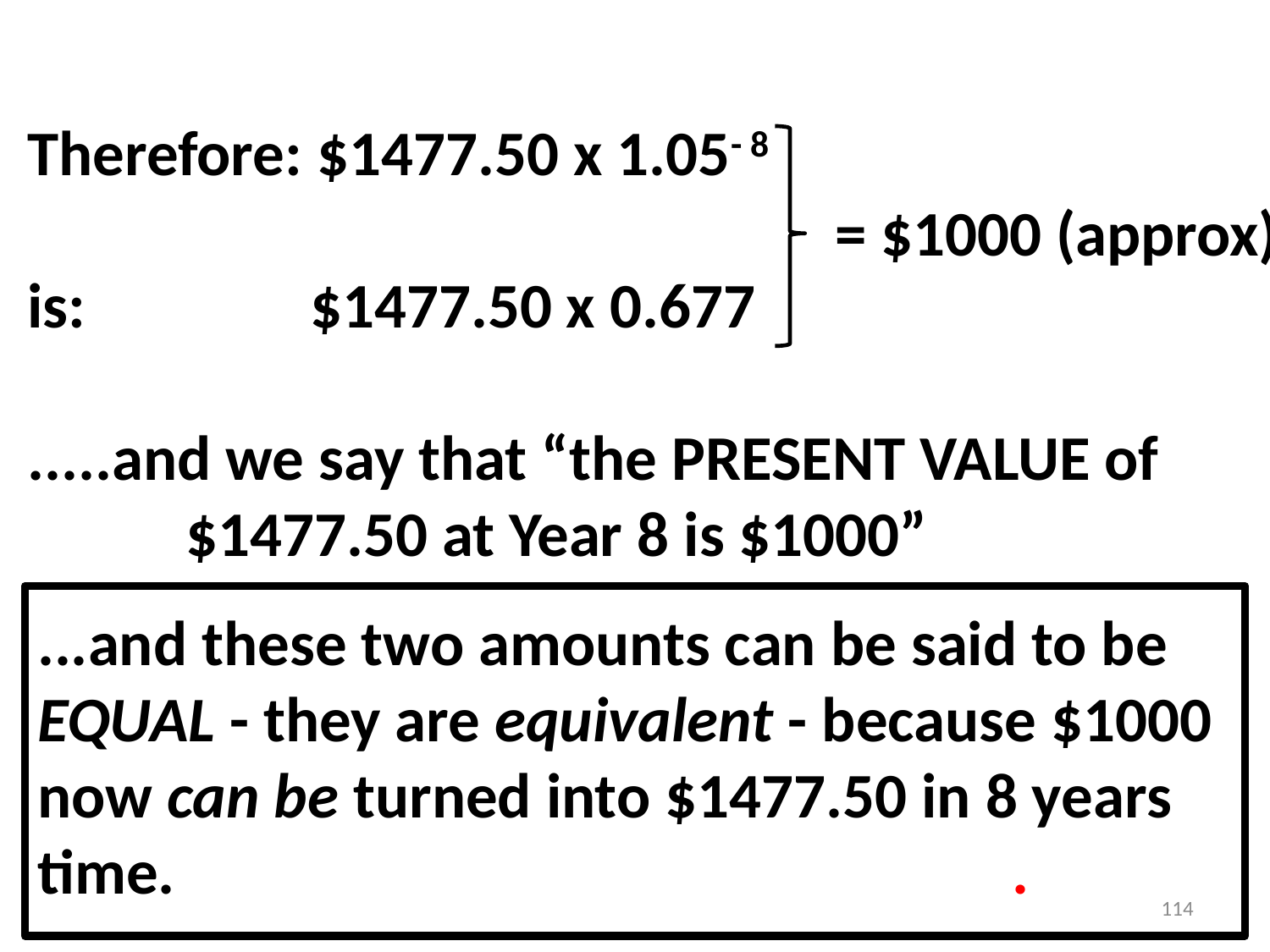

Therefore: $1477.50 x 1.05- 8
						                                 is:		  $1477.50 x 0.677

.....and we say that “the PRESENT VALUE of
           $1477.50 at Year 8 is $1000”

= $1000 (approx)

...and these two amounts can be said to be EQUAL - they are equivalent - because $1000 now can be turned into $1477.50 in 8 years time.	  					      .

114